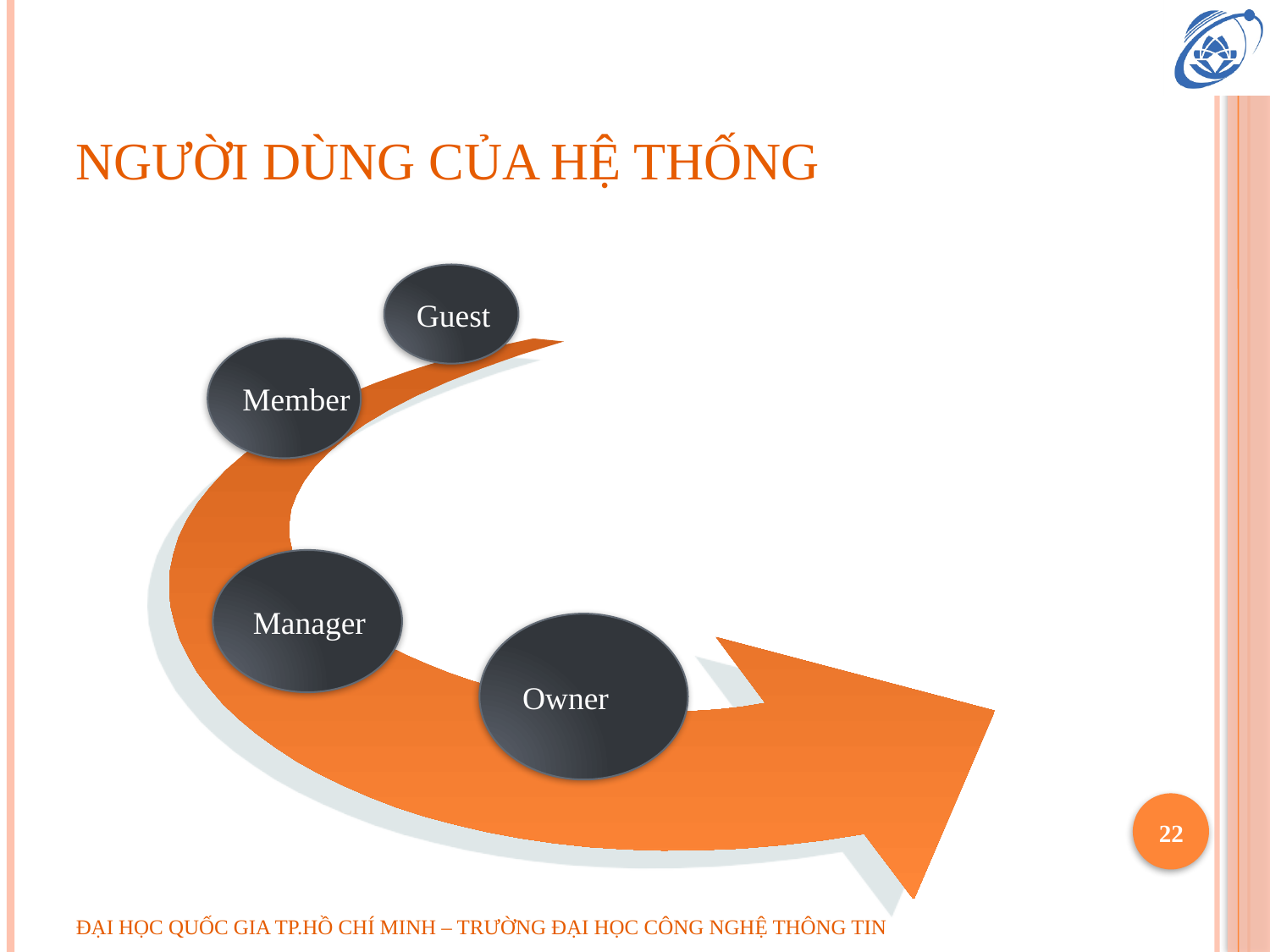

# người dùng của hệ thống

Guest
Member

Manager
Owner
22
ĐẠI HỌC QUỐC GIA TP.HỒ CHÍ MINH – TRƯỜNG ĐẠI HỌC CÔNG NGHỆ THÔNG TIN